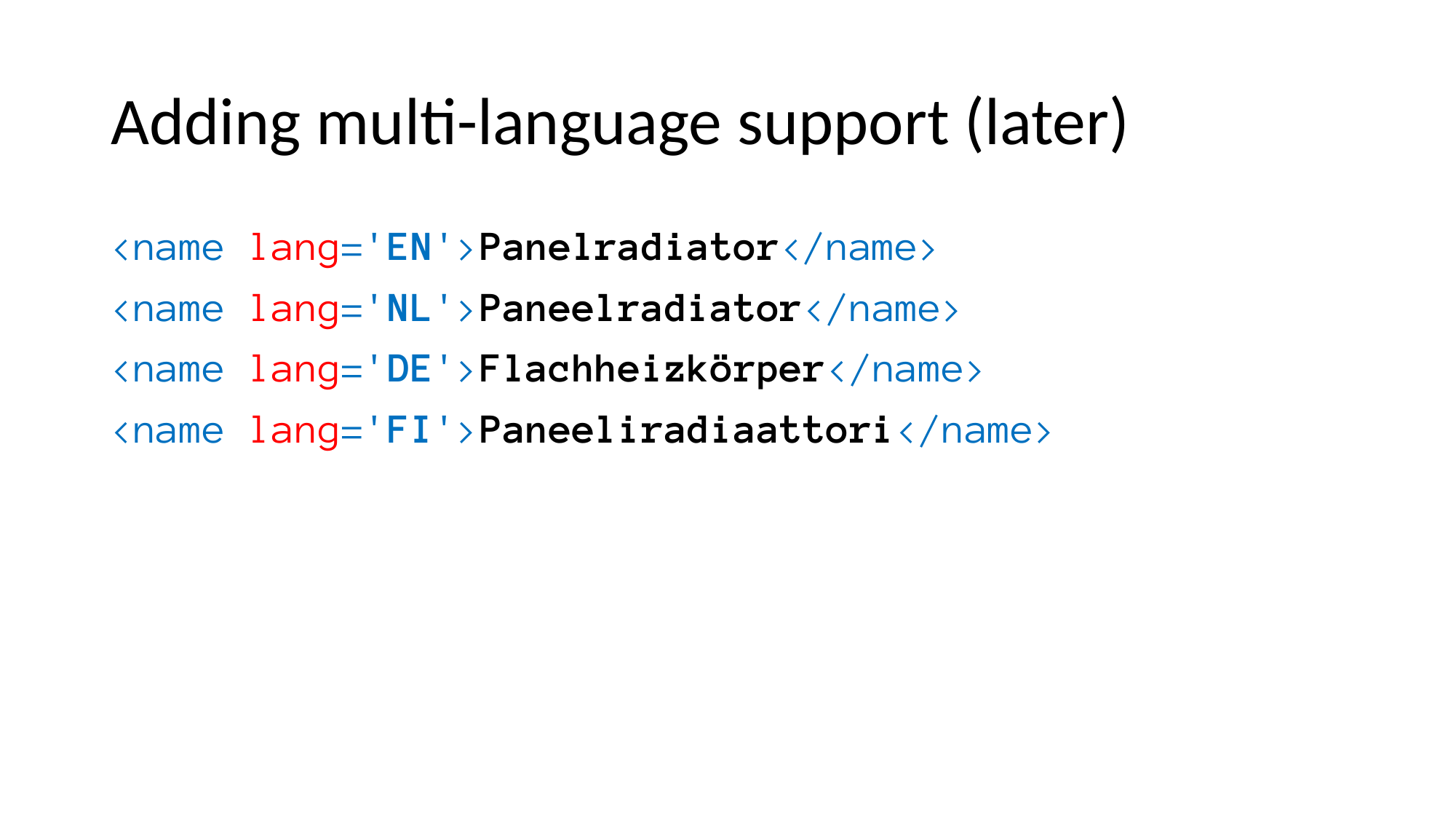

# Adding multi-language support (later)
<name lang='EN'>Panelradiator</name>
<name lang='NL'>Paneelradiator</name>
<name lang='DE'>Flachheizkörper</name>
<name lang='FI'>Paneeliradiaattori</name>